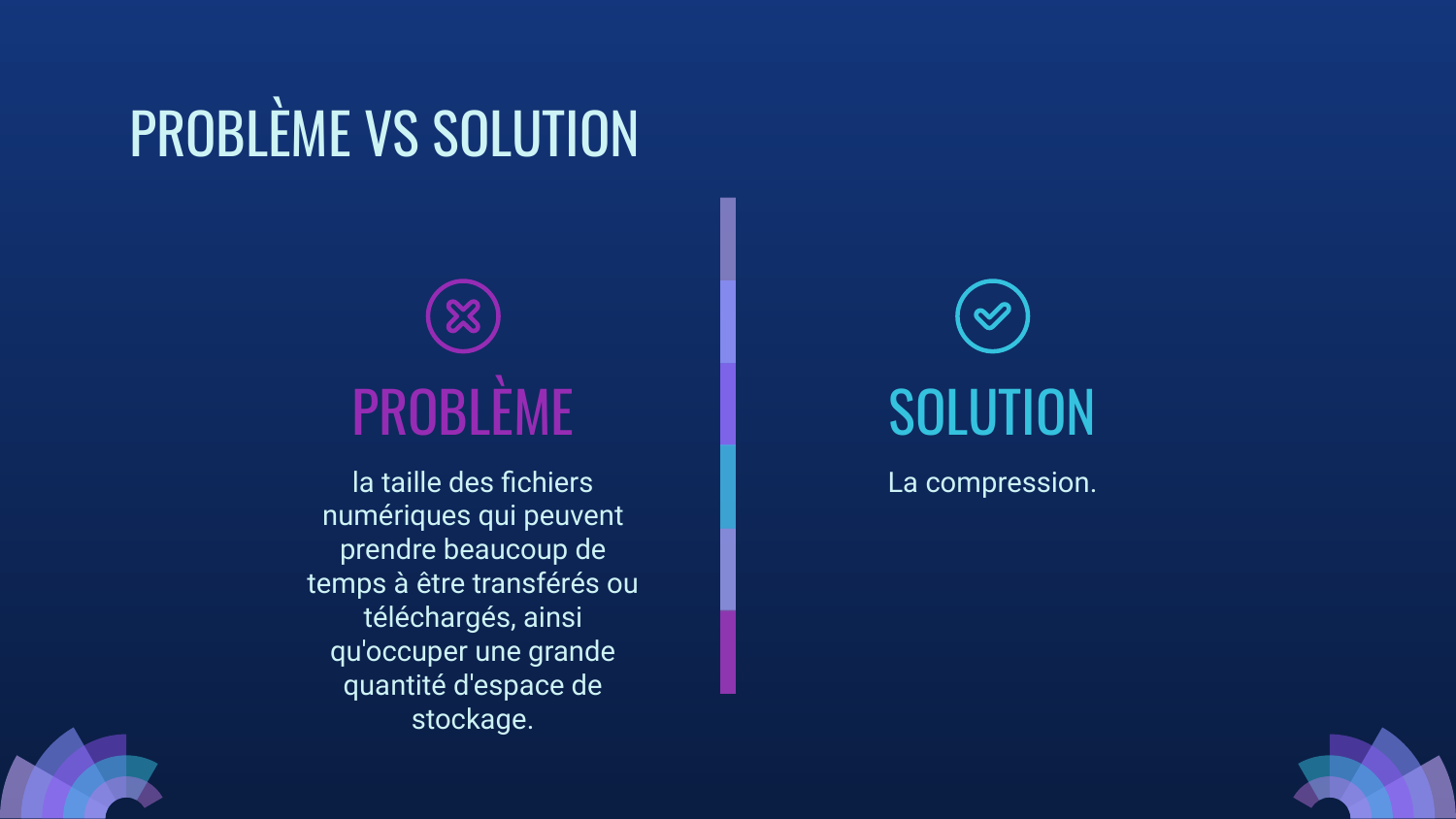

PROBLÈME VS SOLUTION

PROBLÈME
# SOLUTION
la taille des fichiers numériques qui peuvent prendre beaucoup de temps à être transférés ou téléchargés, ainsi qu'occuper une grande quantité d'espace de stockage.
La compression.